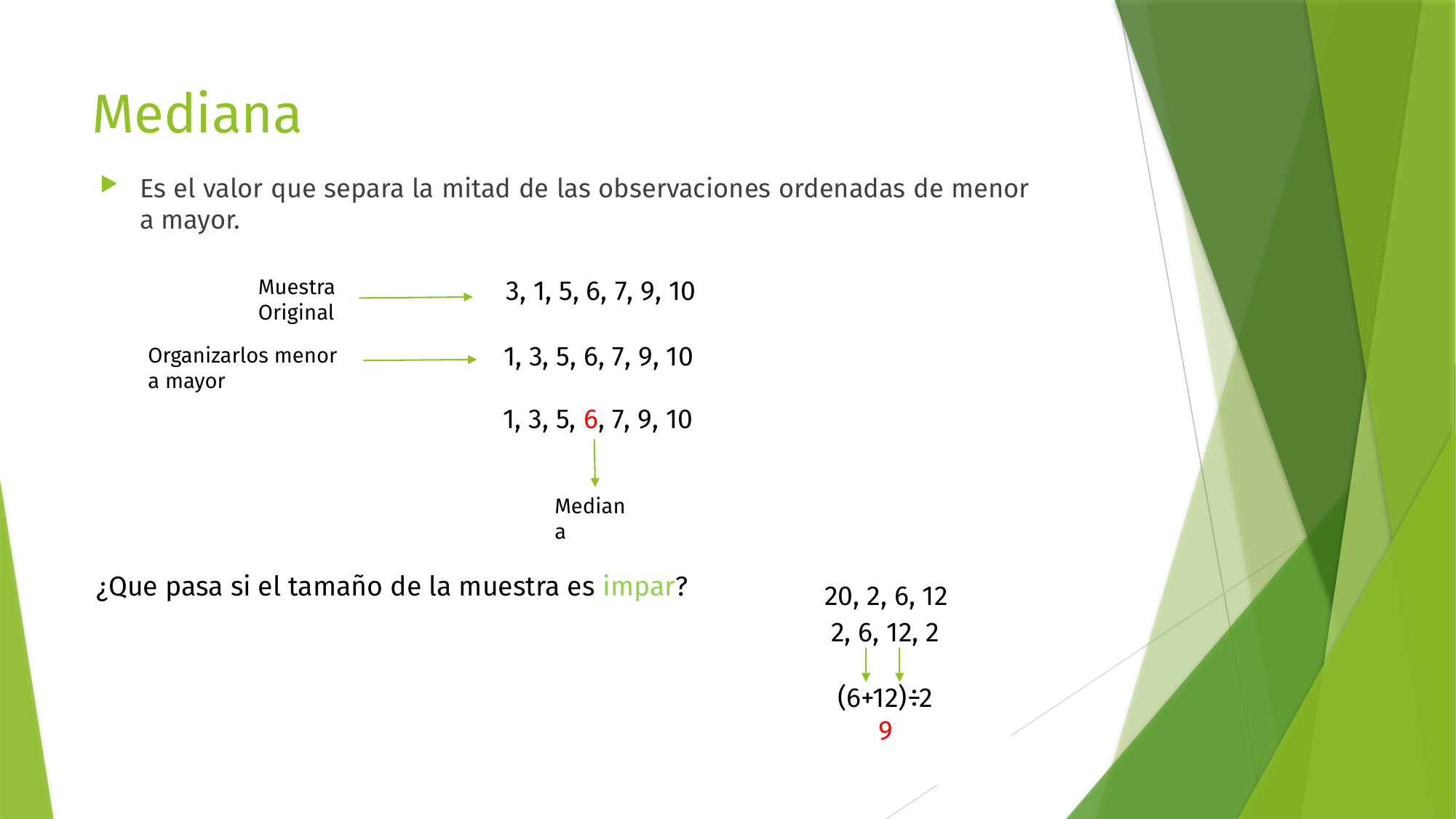

# Mediana
Es el valor que separa la mitad de las observaciones ordenadas de menor a mayor.

Muestra Original
3, 1, 5, 6, 7, 9, 10

1, 3, 5, 6, 7, 9, 10

Organizarlos menor a mayor
1, 3, 5, 6, 7, 9, 10
Mediana
¿Que pasa si el tamaño de la muestra es impar?

20, 2, 6, 12
2, 6, 12, 2

(6+12)÷2
9